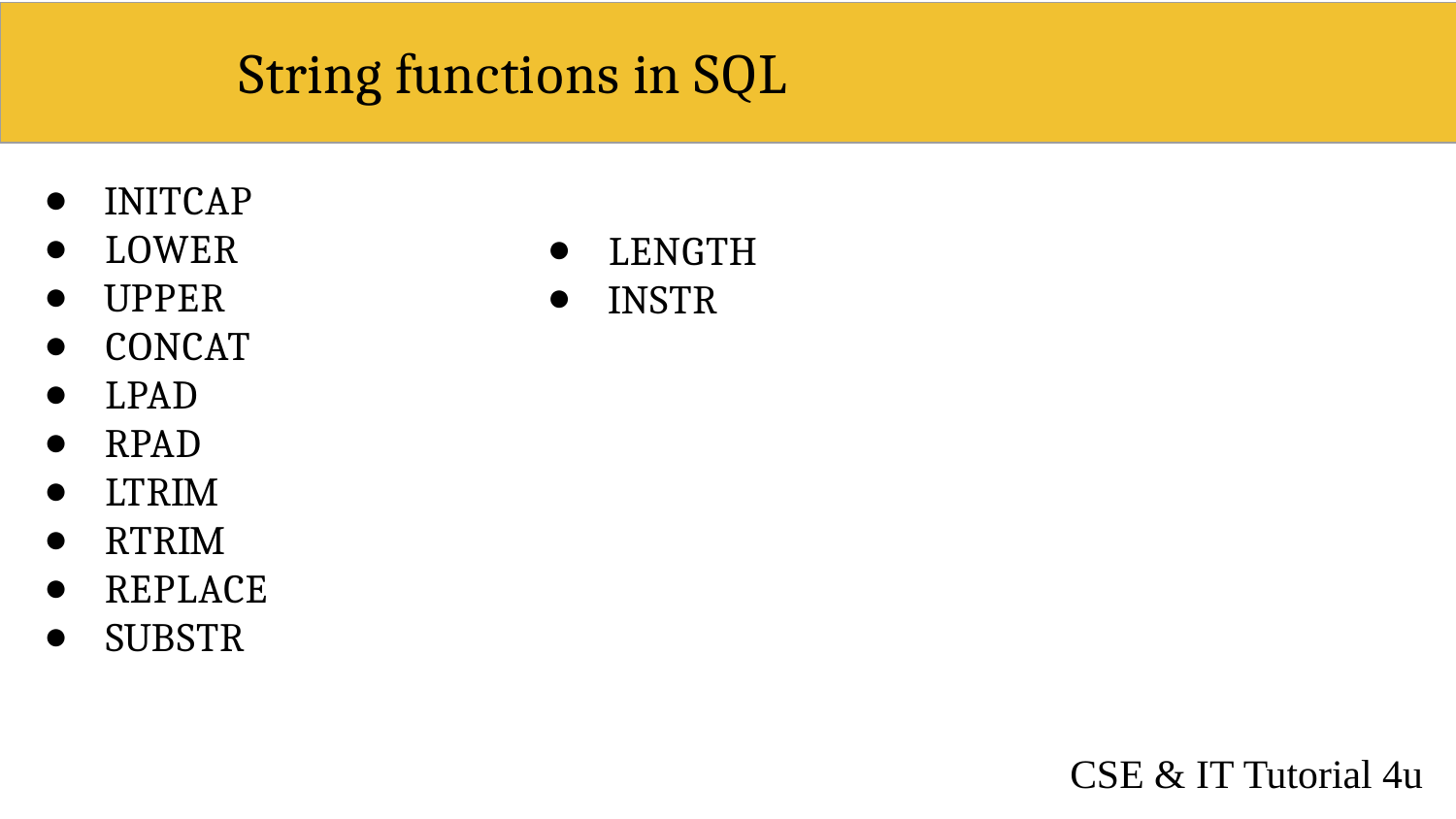

# String functions in SQL
INITCAP
LOWER
UPPER
CONCAT
LPAD
RPAD
LTRIM
RTRIM
REPLACE
SUBSTR
LENGTH
INSTR
CSE & IT Tutorial 4u